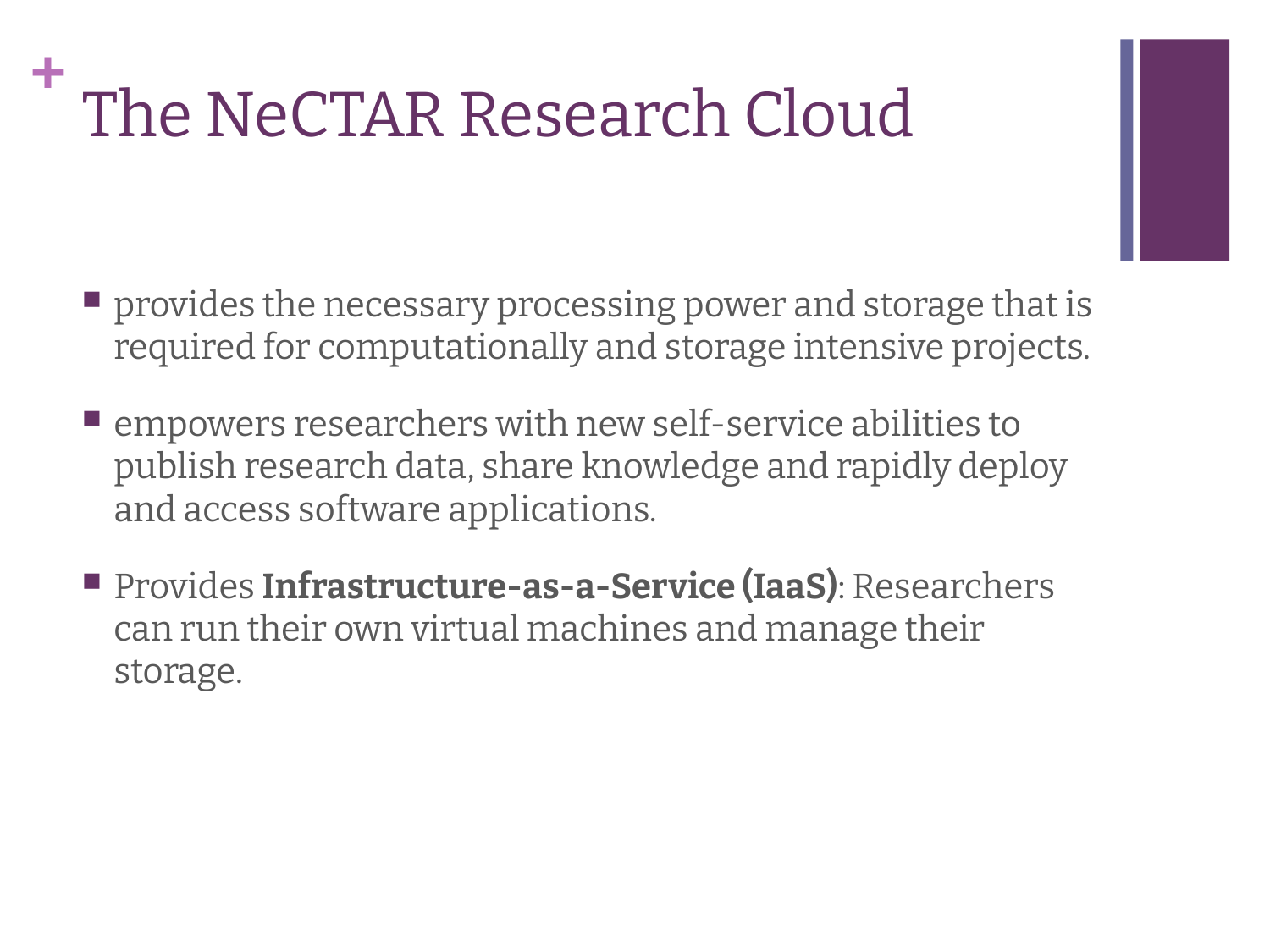

# The NeCTAR Research Cloud
provides the necessary processing power and storage that is required for computationally and storage intensive projects.
empowers researchers with new self-service abilities to publish research data, share knowledge and rapidly deploy and access software applications.
Provides Infrastructure-as-a-Service (IaaS): Researchers can run their own virtual machines and manage their storage.